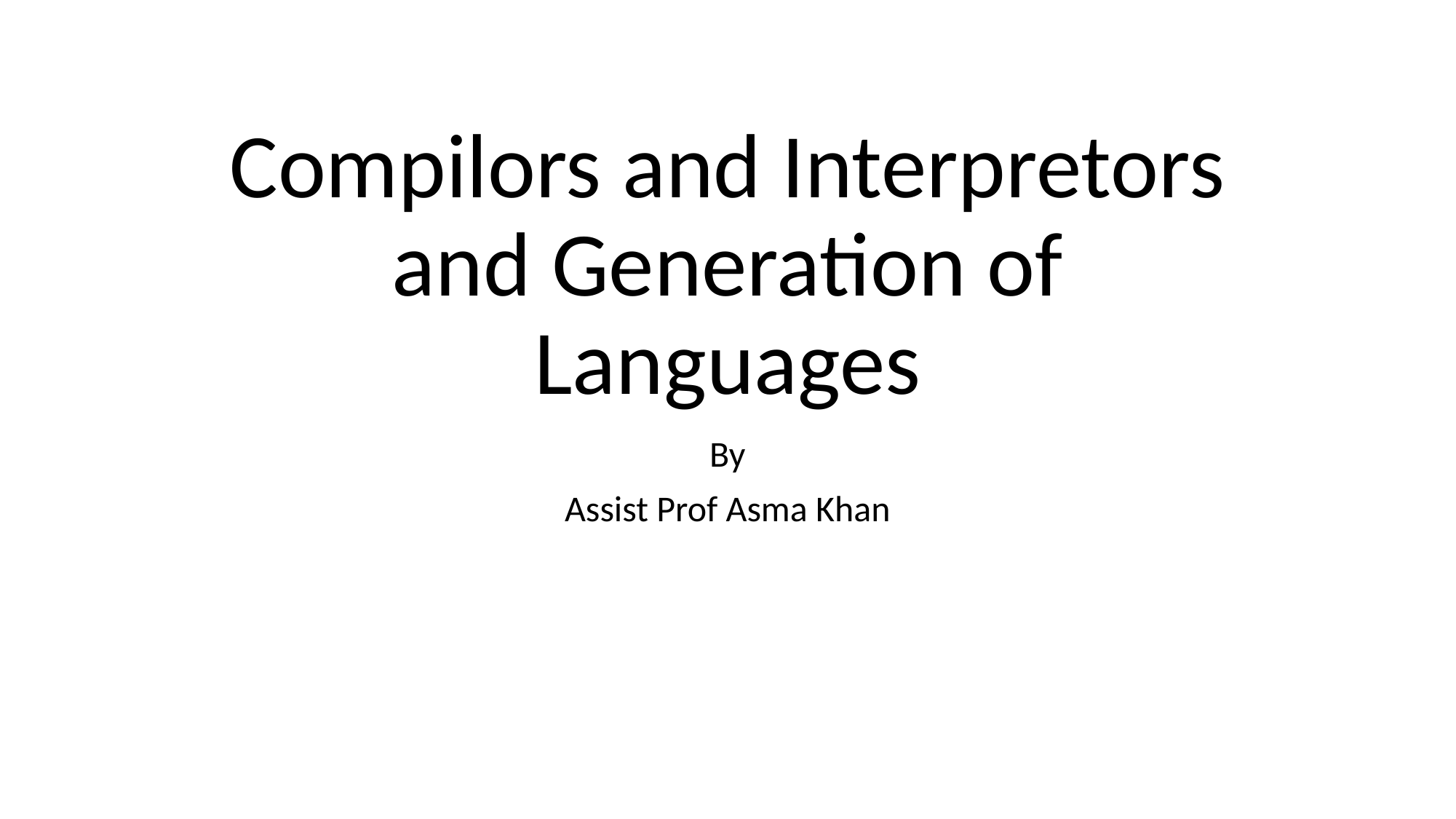

# Compilors and Interpretors and Generation of Languages
By
Assist Prof Asma Khan